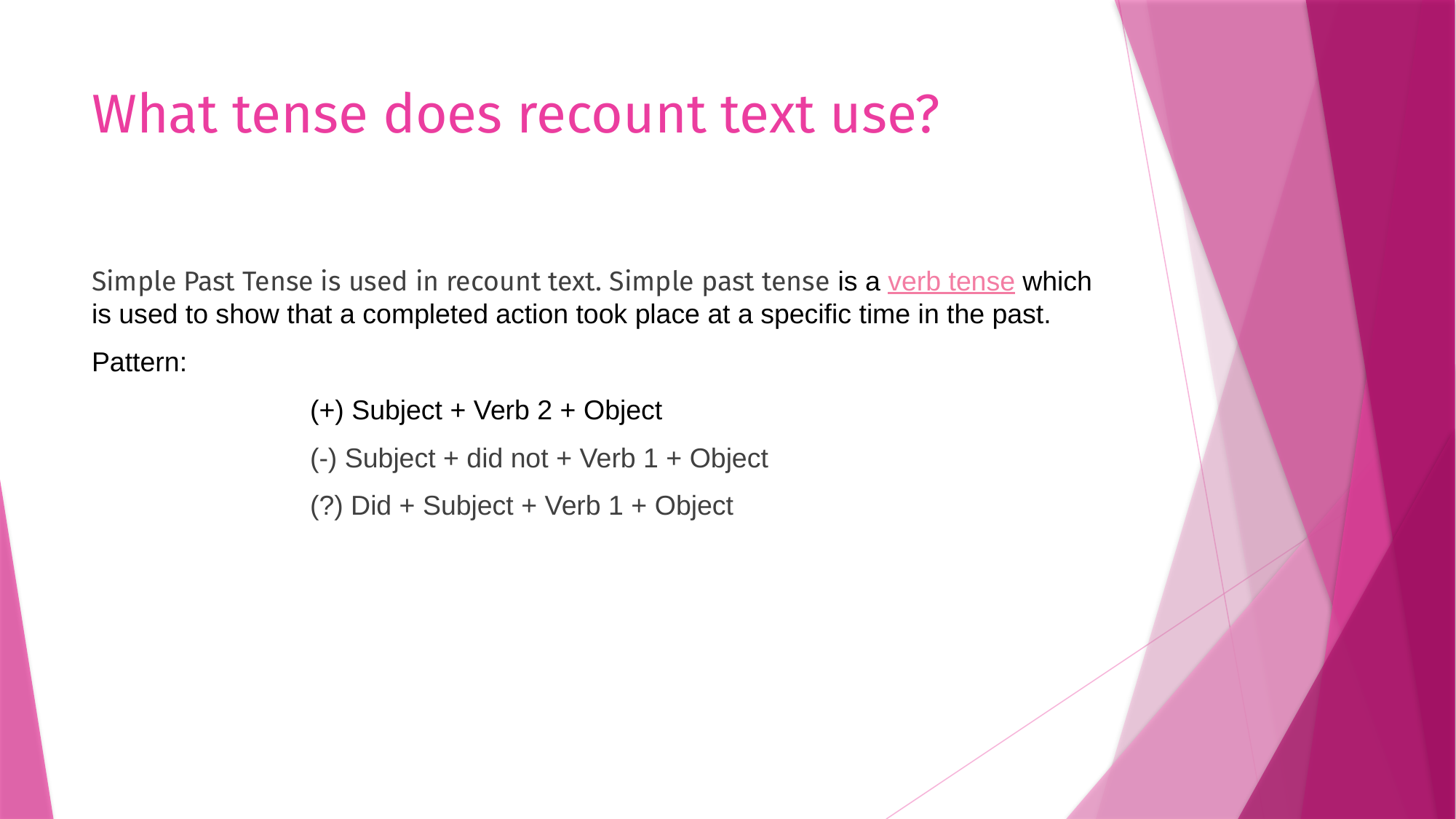

# What tense does recount text use?
Simple Past Tense is used in recount text. Simple past tense is a verb tense which is used to show that a completed action took place at a specific time in the past.
Pattern:
		(+) Subject + Verb 2 + Object
		(-) Subject + did not + Verb 1 + Object
		(?) Did + Subject + Verb 1 + Object